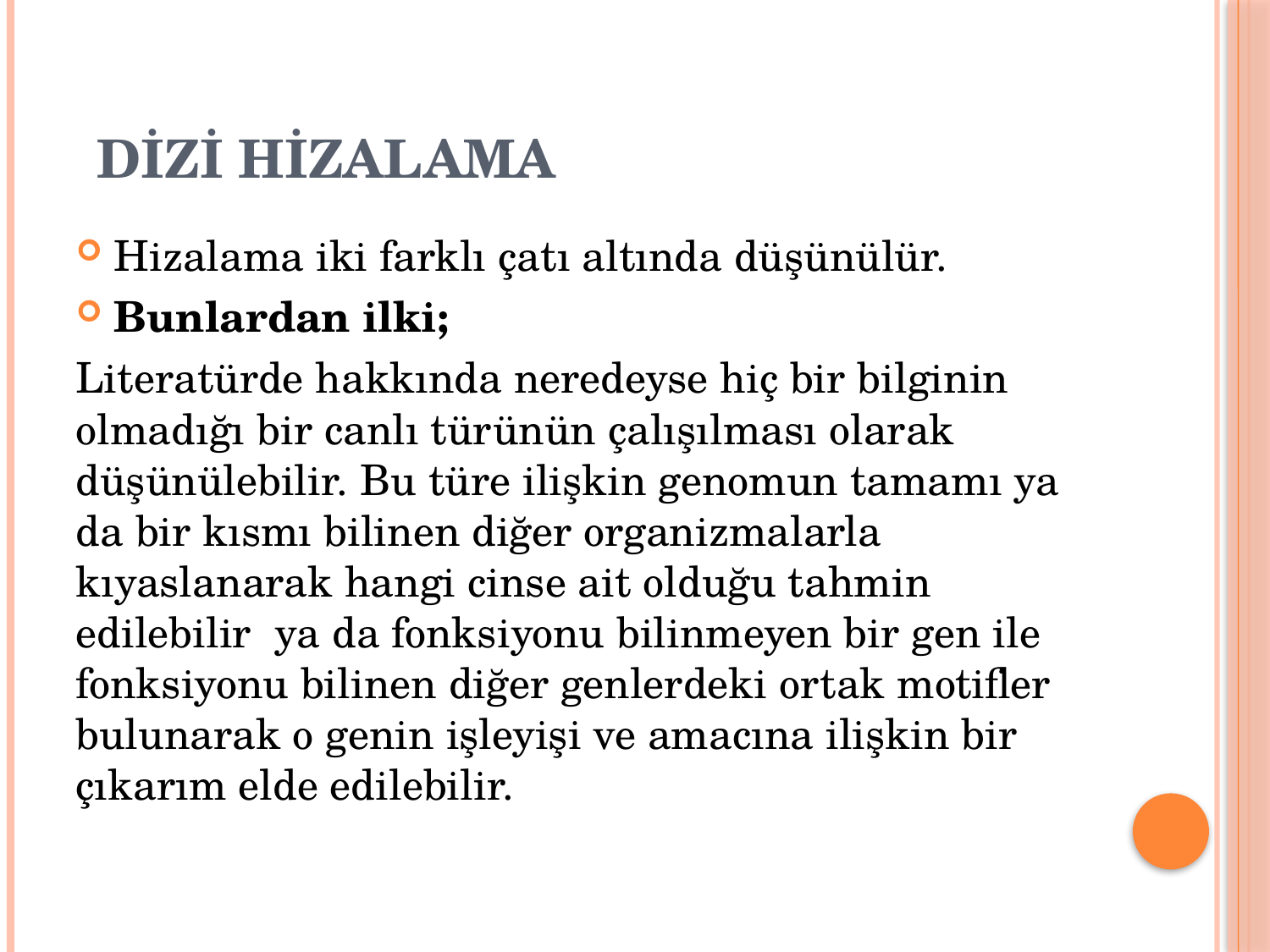

# DİZİ HİZALAMA
Hizalama iki farklı çatı altında düşünülür.
Bunlardan ilki;
Literatürde hakkında neredeyse hiç bir bilginin olmadığı bir canlı türünün çalışılması olarak düşünülebilir. Bu türe ilişkin genomun tamamı ya da bir kısmı bilinen diğer organizmalarla kıyaslanarak hangi cinse ait olduğu tahmin edilebilir  ya da fonksiyonu bilinmeyen bir gen ile fonksiyonu bilinen diğer genlerdeki ortak motifler bulunarak o genin işleyişi ve amacına ilişkin bir çıkarım elde edilebilir.